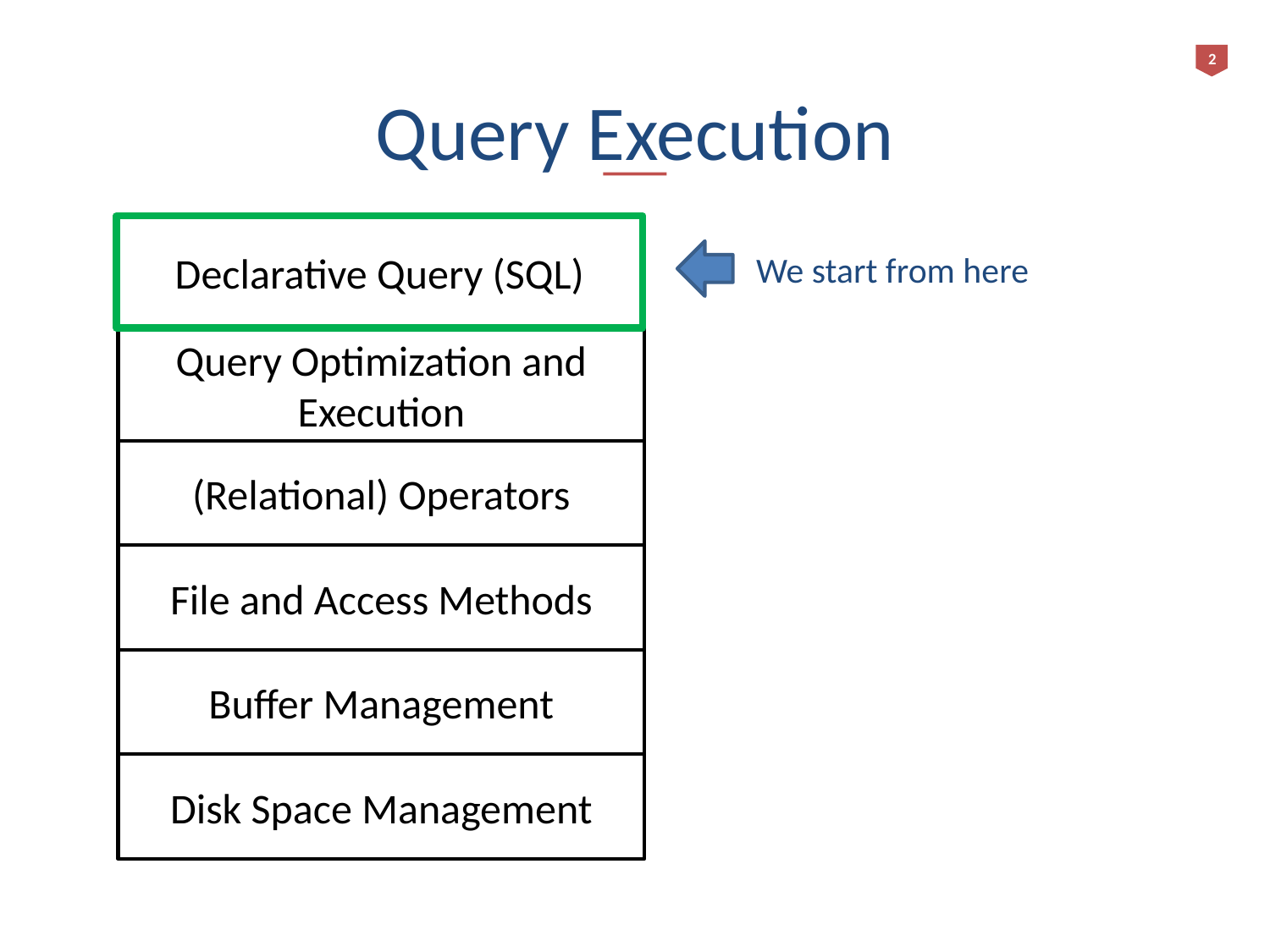

2

# Query Execution

Declarative Query (SQL)

We start from here
Query Optimization and Execution
(Relational) Operators
File and Access Methods
Buffer Management
Disk Space Management